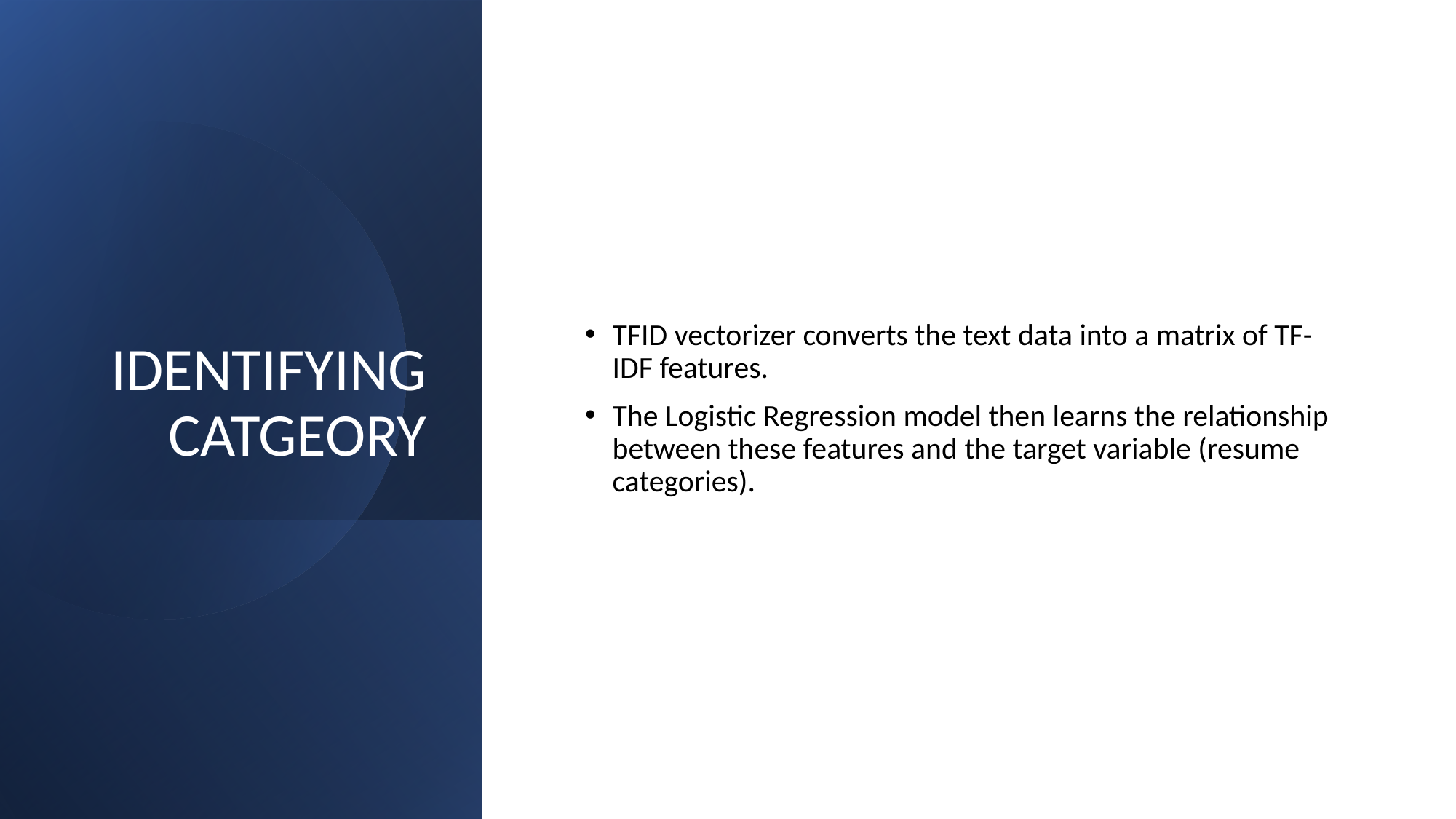

# IDENTIFYING CATGEORY
TFID vectorizer converts the text data into a matrix of TF-IDF features.
The Logistic Regression model then learns the relationship between these features and the target variable (resume categories).